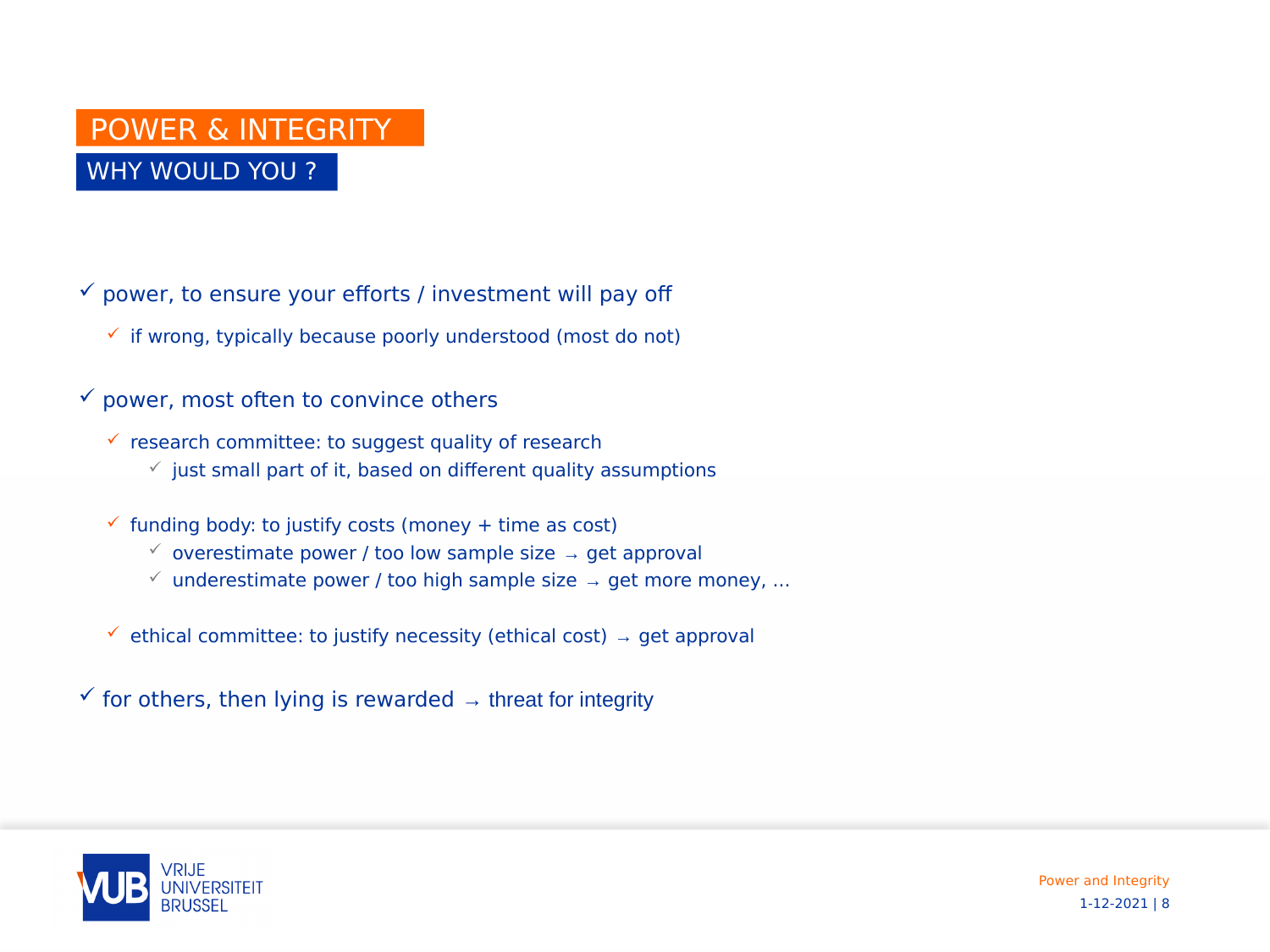

# power & integrity
WHY would you ?
power, to ensure your efforts / investment will pay off
if wrong, typically because poorly understood (most do not)

power, most often to convince others
research committee: to suggest quality of research
just small part of it, based on different quality assumptions

funding body: to justify costs (money + time as cost)
overestimate power / too low sample size → get approval
underestimate power / too high sample size → get more money, ...

ethical committee: to justify necessity (ethical cost) → get approval

for others, then lying is rewarded → threat for integrity
Power and Integrity
 1-12-2021 | 8